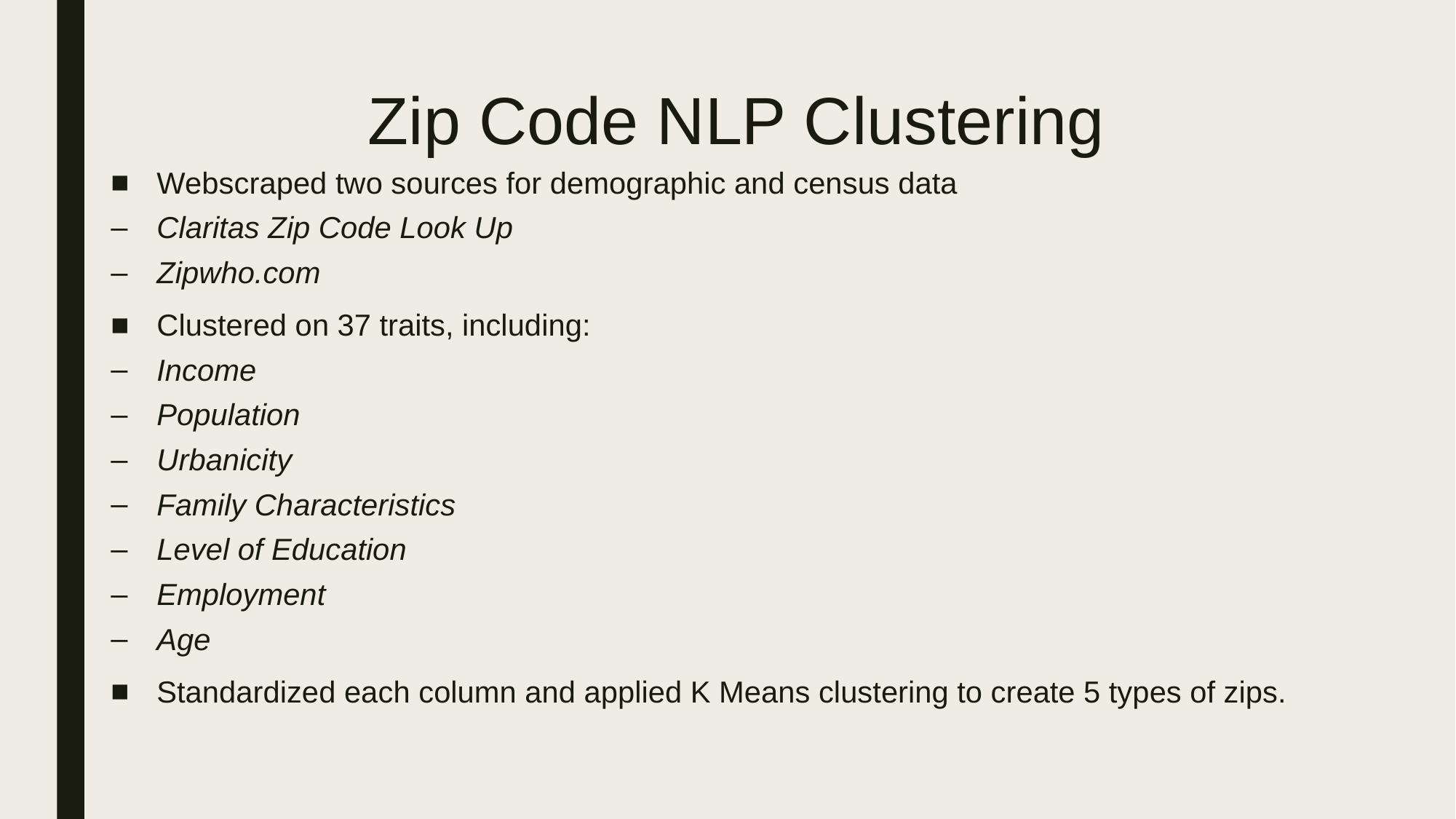

# Zip Code NLP Clustering
Webscraped two sources for demographic and census data
Claritas Zip Code Look Up
Zipwho.com
Clustered on 37 traits, including:
Income
Population
Urbanicity
Family Characteristics
Level of Education
Employment
Age
Standardized each column and applied K Means clustering to create 5 types of zips.